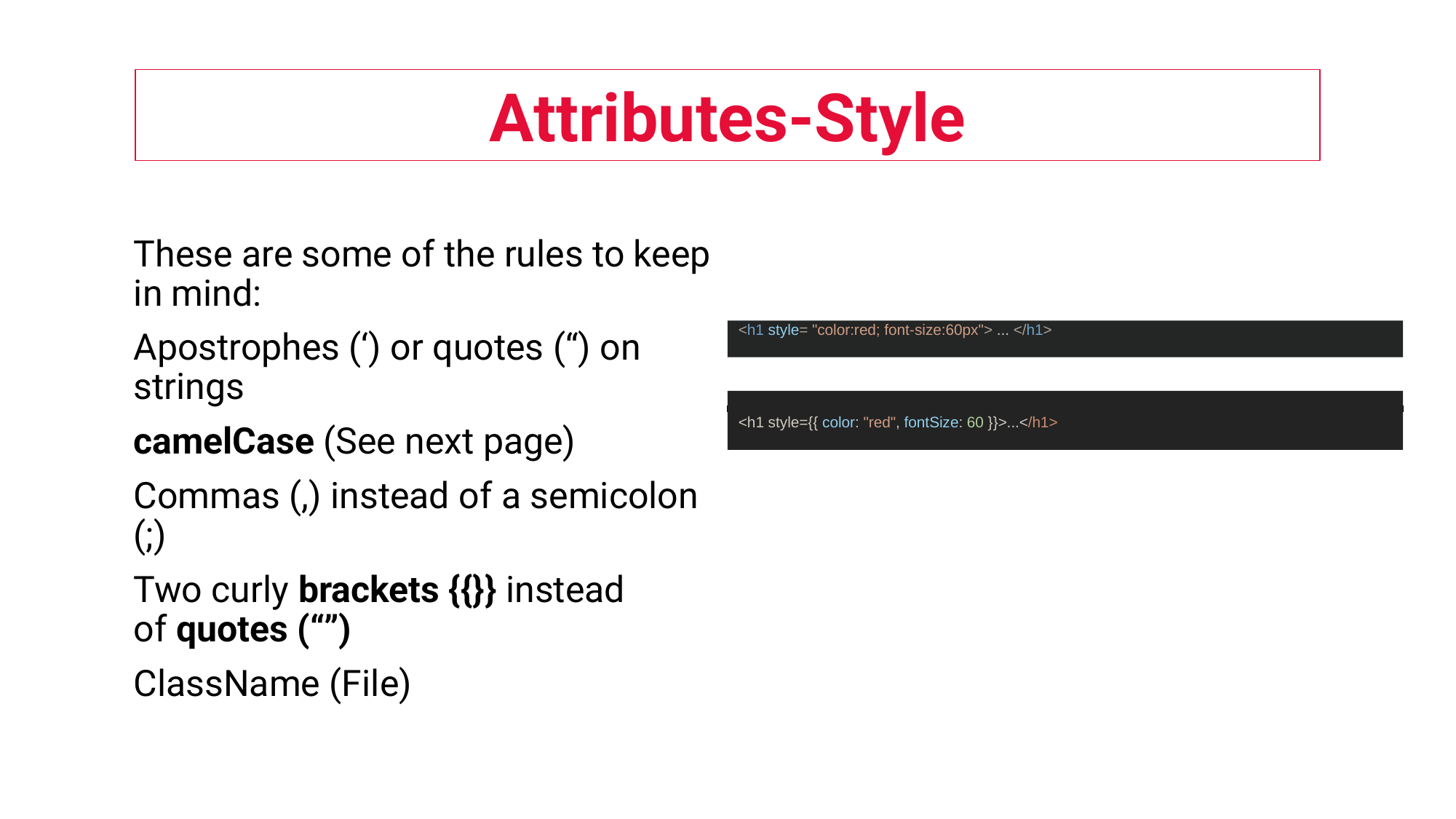

Attributes-Style
These are some of the rules to keep in mind:
Apostrophes (‘) or quotes (“) on strings
camelCase (See next page)
Commas (,) instead of a semicolon (;)
Two curly brackets {{}} instead of quotes (“”)
ClassName (File)

<h1 style= "color:red; font-size:60px"> ... </h1>

<h1 style={{ color: "red", fontSize: 60 }}>...</h1>